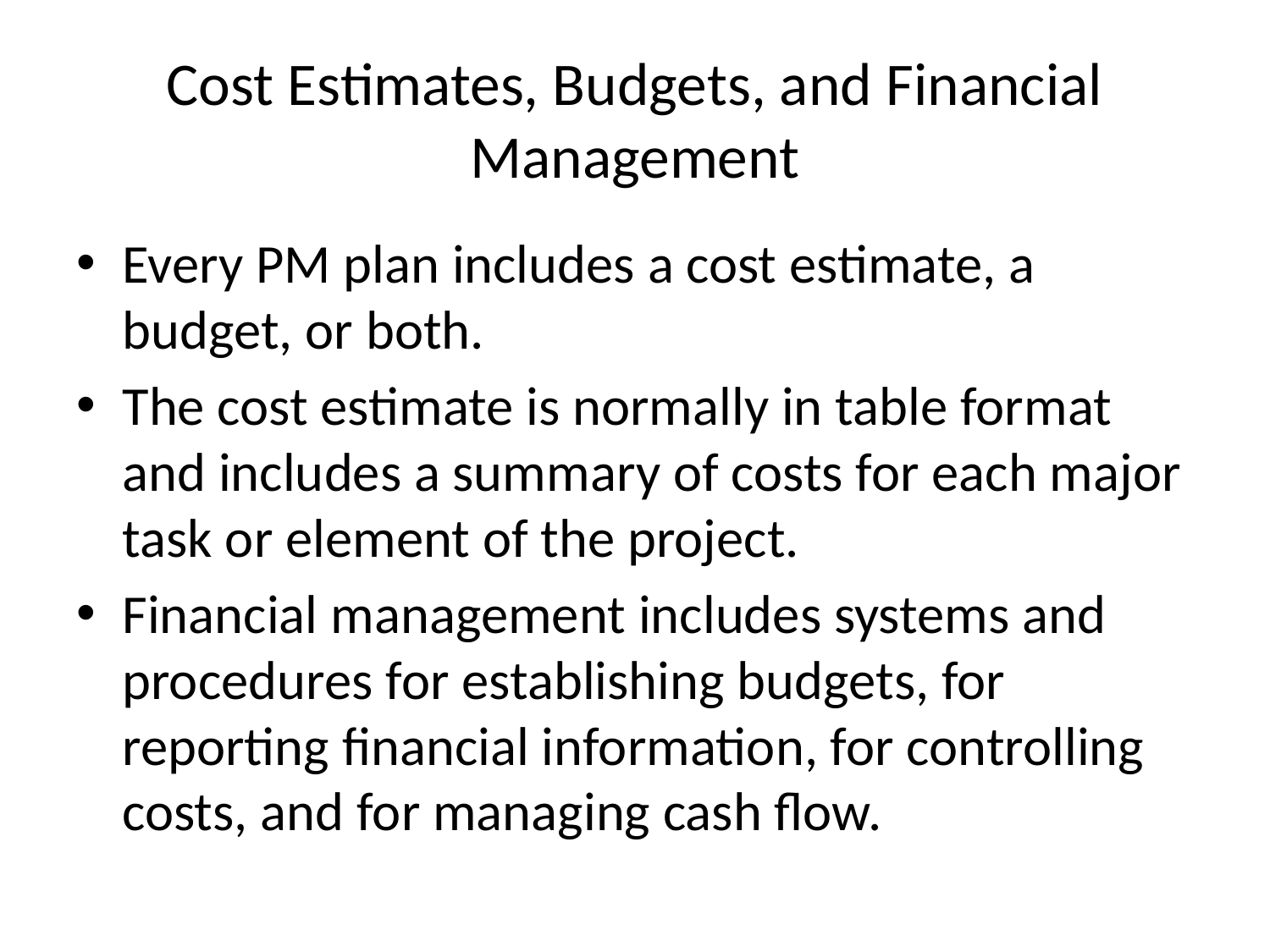

# Cost Estimates, Budgets, and Financial Management
Every PM plan includes a cost estimate, a budget, or both.
The cost estimate is normally in table format and includes a summary of costs for each major task or element of the project.
Financial management includes systems and procedures for establishing budgets, for reporting financial information, for controlling costs, and for managing cash flow.